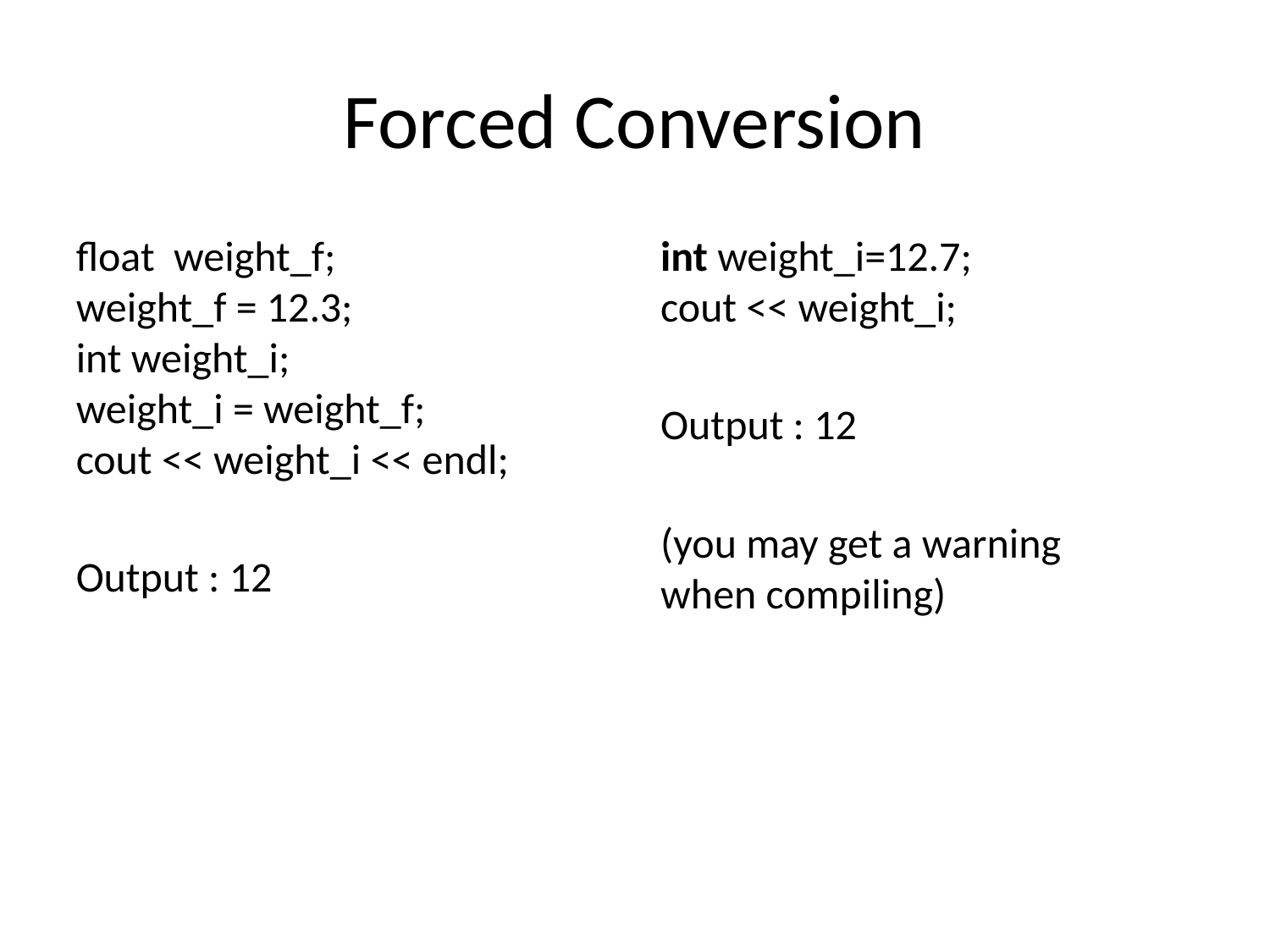

# Forced Conversion
float  weight_f;
weight_f = 12.3;
int weight_i;
weight_i = weight_f;
cout << weight_i << endl;

Output : 12
int weight_i=12.7;
cout << weight_i;

Output : 12

(you may get a warning when compiling)